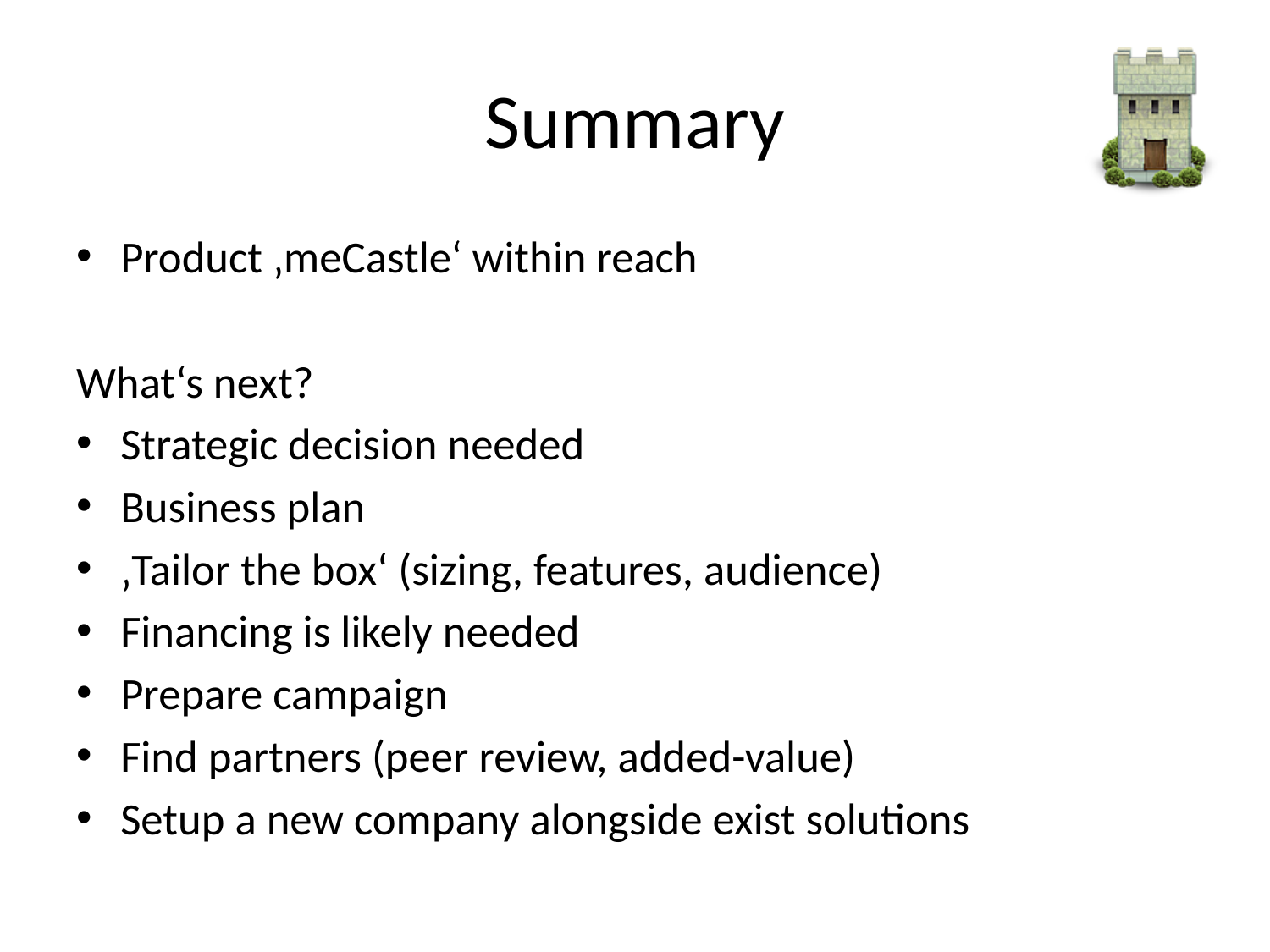

# Summary
Product ‚meCastle‘ within reach

What‘s next?
Strategic decision needed
Business plan
‚Tailor the box‘ (sizing, features, audience)
Financing is likely needed
Prepare campaign
Find partners (peer review, added-value)
Setup a new company alongside exist solutions